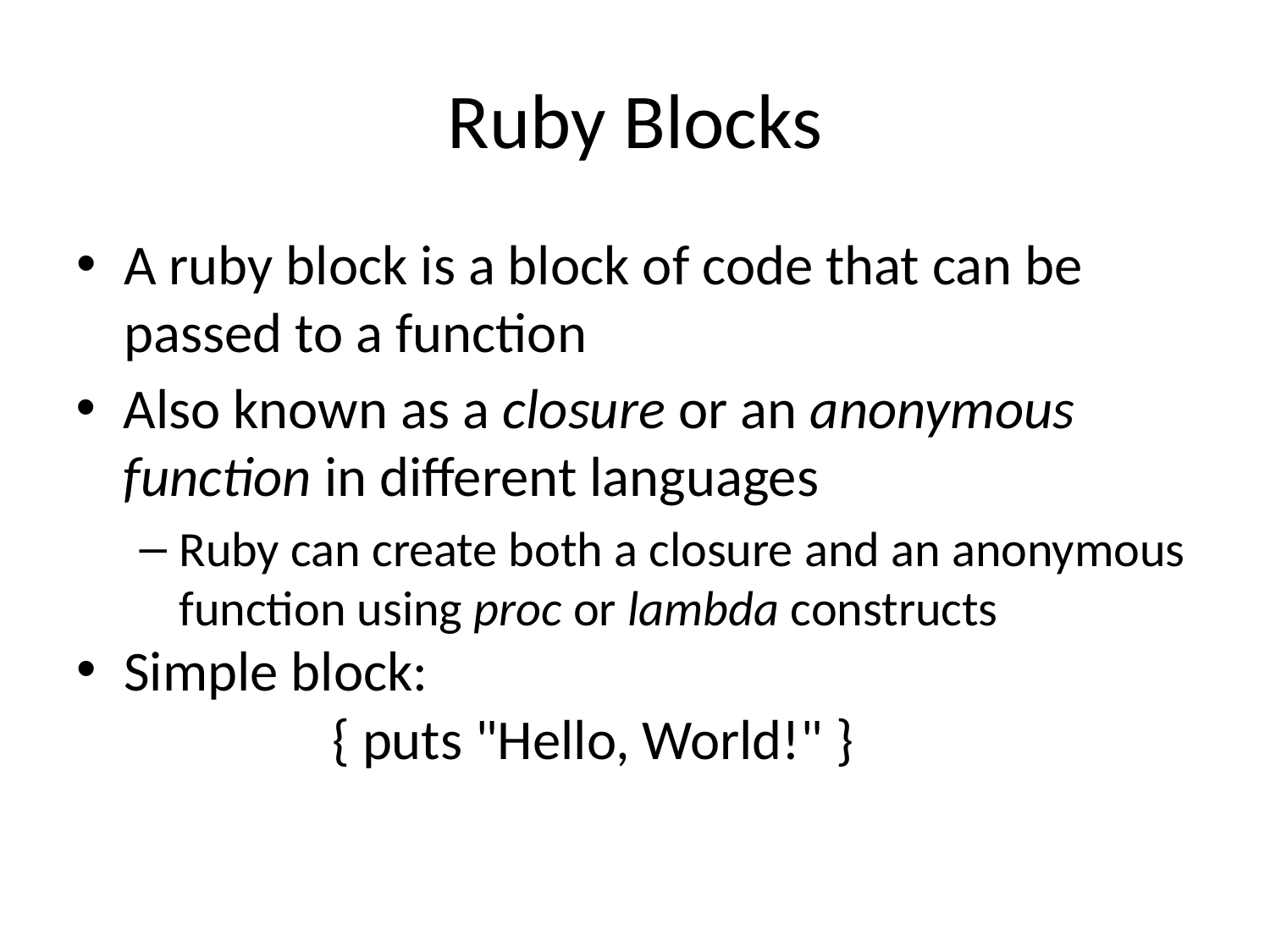

# Ruby Blocks
A ruby block is a block of code that can be passed to a function
Also known as a closure or an anonymous function in different languages
Ruby can create both a closure and an anonymous function using proc or lambda constructs

Simple block:

 		{ puts "Hello, World!" }